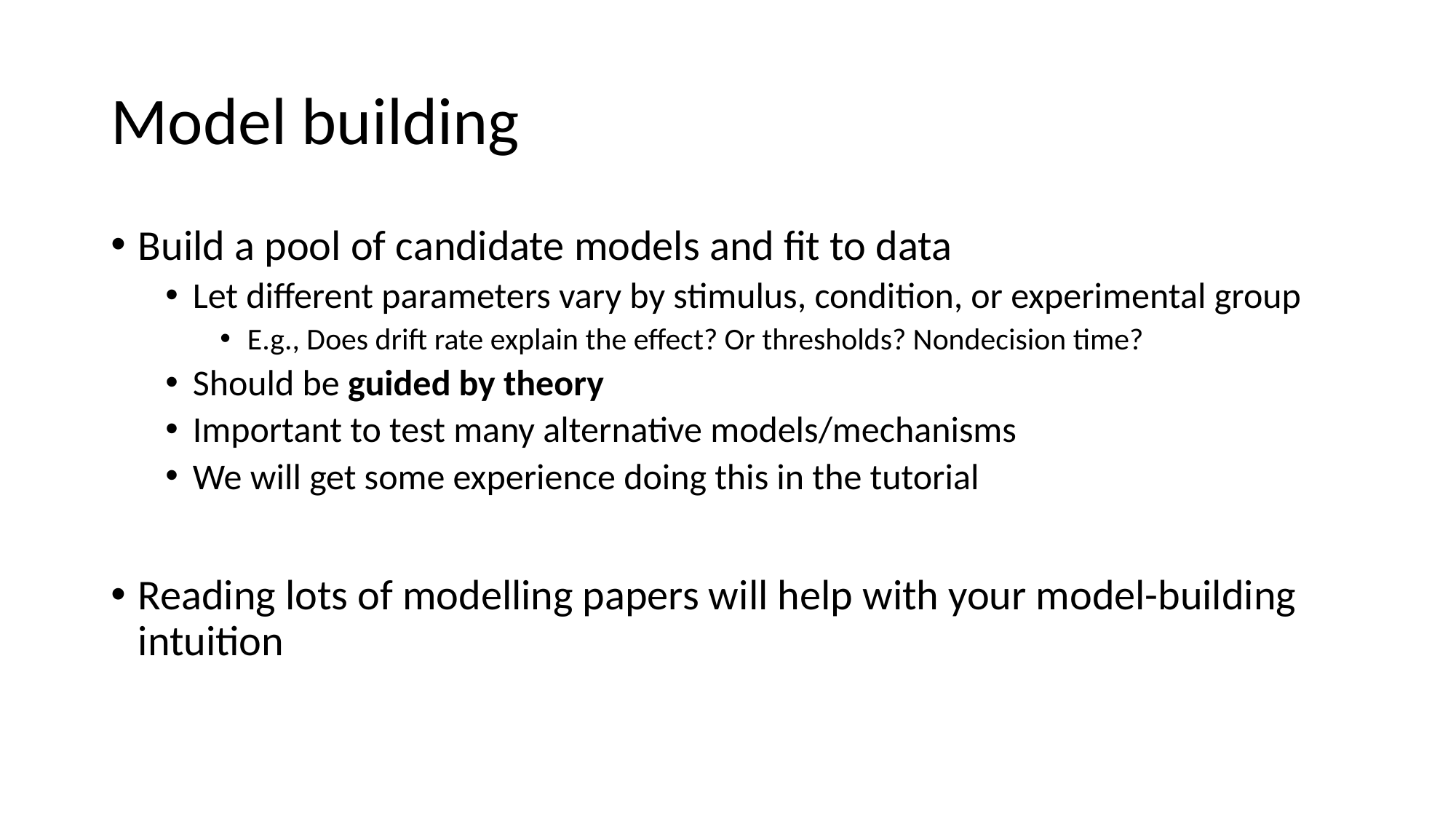

# Model building
Build a pool of candidate models and fit to data
Let different parameters vary by stimulus, condition, or experimental group
E.g., Does drift rate explain the effect? Or thresholds? Nondecision time?
Should be guided by theory
Important to test many alternative models/mechanisms
We will get some experience doing this in the tutorial

Reading lots of modelling papers will help with your model-building intuition